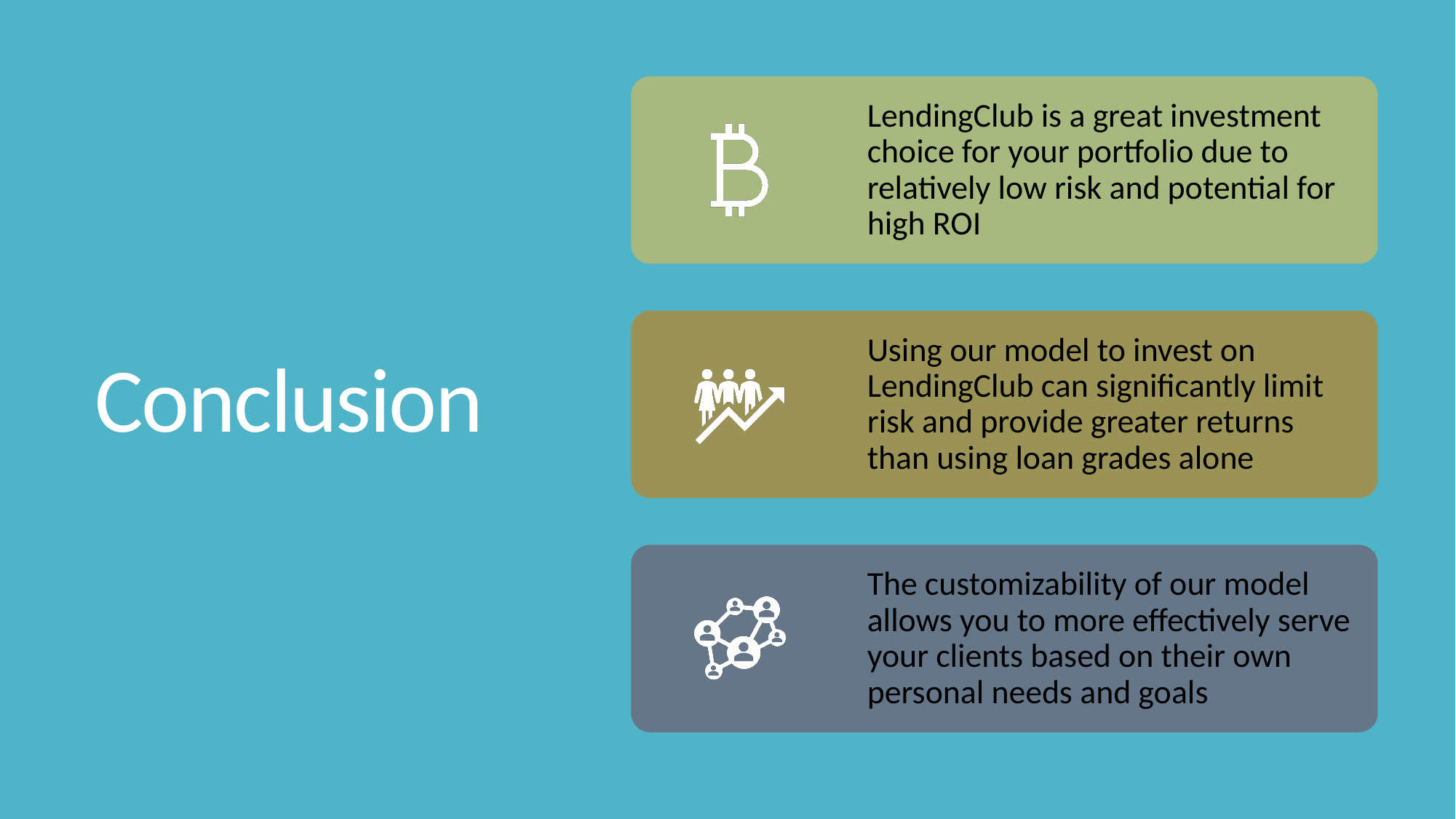

# Conclusion
LendingClub is a great investment choice for your portfolio due to relatively low risk and potential for high ROI
Using our model to invest on LendingClub can significantly limit risk and provide greater returns than using loan grades alone
The customizability of our model allows you to more effectively serve your clients based on their own personal needs and goals